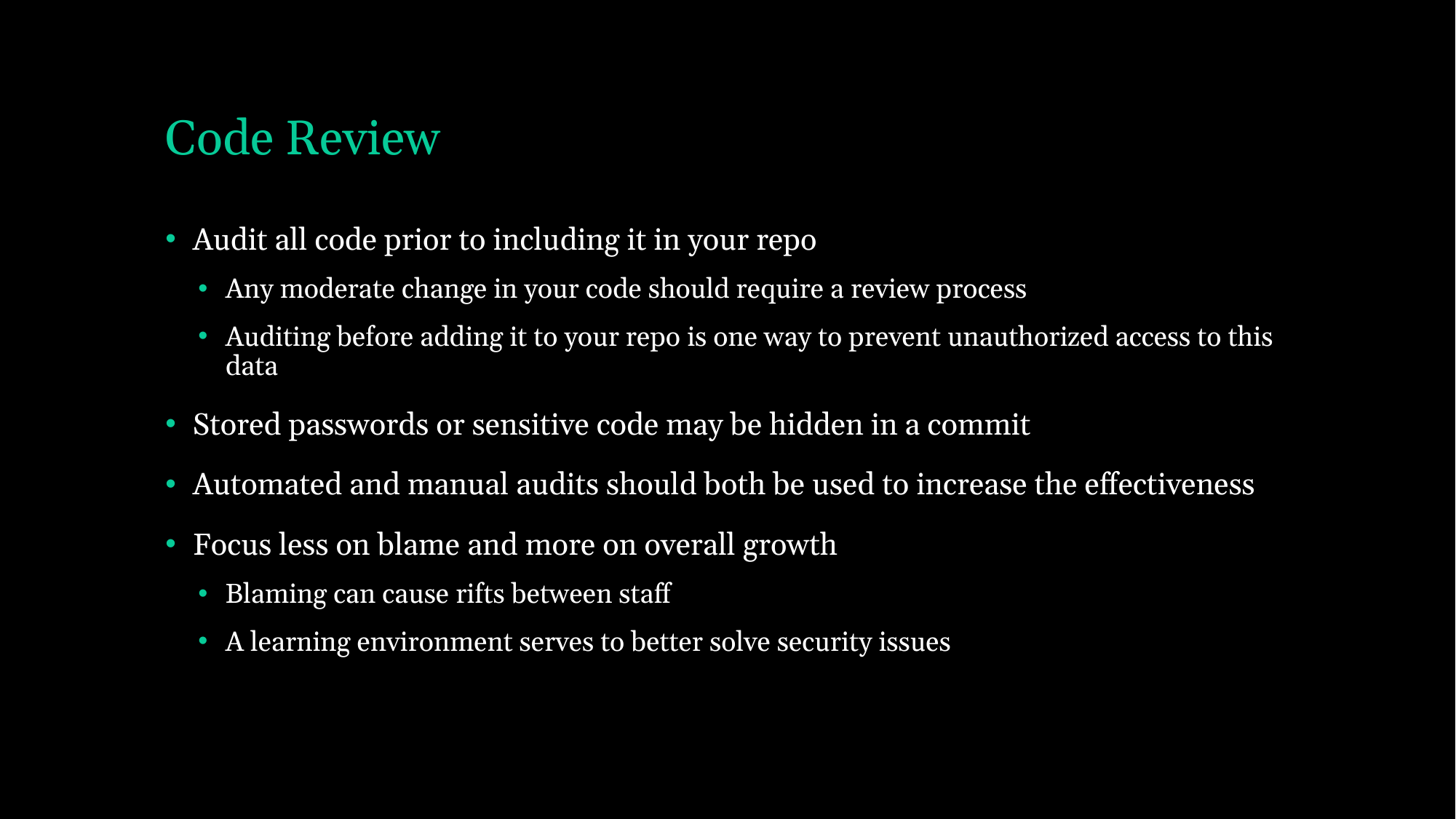

# Code Review
Audit all code prior to including it in your repo
Any moderate change in your code should require a review process
Auditing before adding it to your repo is one way to prevent unauthorized access to this data
Stored passwords or sensitive code may be hidden in a commit
Automated and manual audits should both be used to increase the effectiveness
Focus less on blame and more on overall growth
Blaming can cause rifts between staff
A learning environment serves to better solve security issues